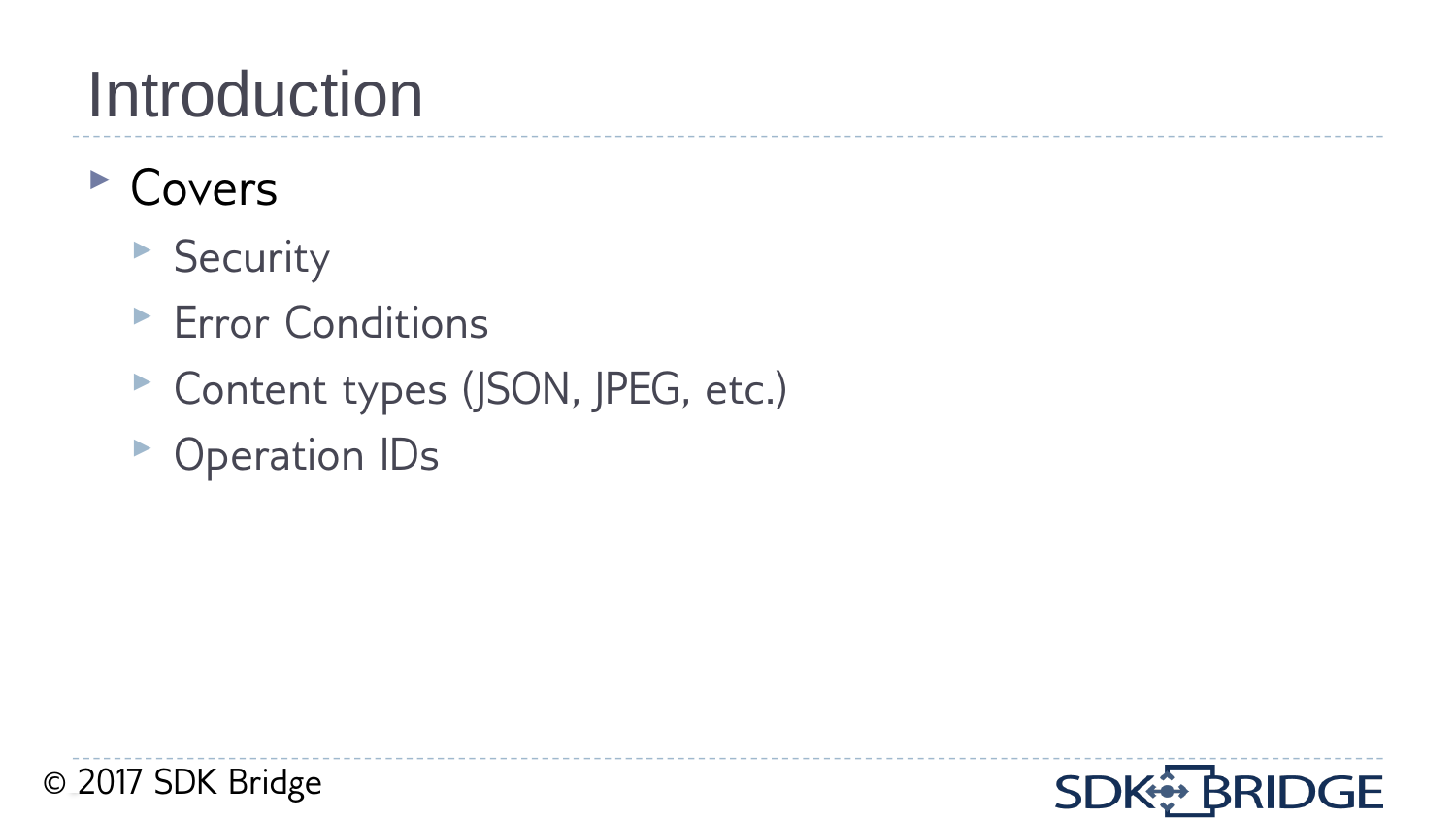

# Introduction
Covers
Security
Error Conditions
Content types (JSON, JPEG, etc.)
Operation IDs